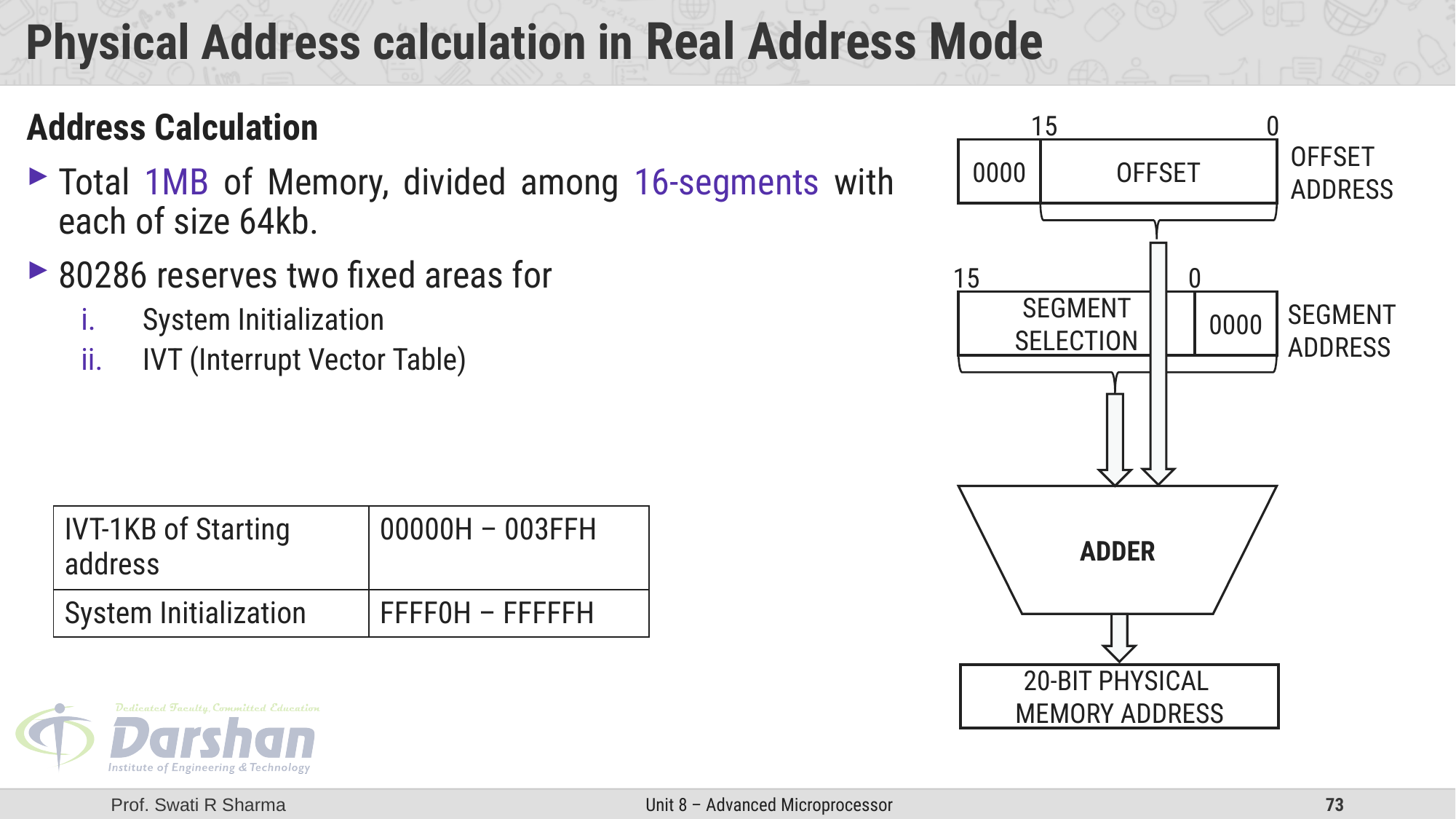

# Physical Address calculation in Real Address Mode

Address Calculation
Total 1MB of Memory, divided among 16-segments with each of size 64kb.
80286 reserves two fixed areas for
System Initialization
IVT (Interrupt Vector Table)

15
0
OFFSET
ADDRESS
0000
OFFSET

15
0
SEGMENT SELECTION
0000
SEGMENT
ADDRESS

ADDER
| IVT-1KB of Starting address | 00000H – 003FFH |
| --- | --- |
| System Initialization | FFFF0H – FFFFFH |
| --- | --- |

20-BIT PHYSICAL  MEMORY ADDRESS